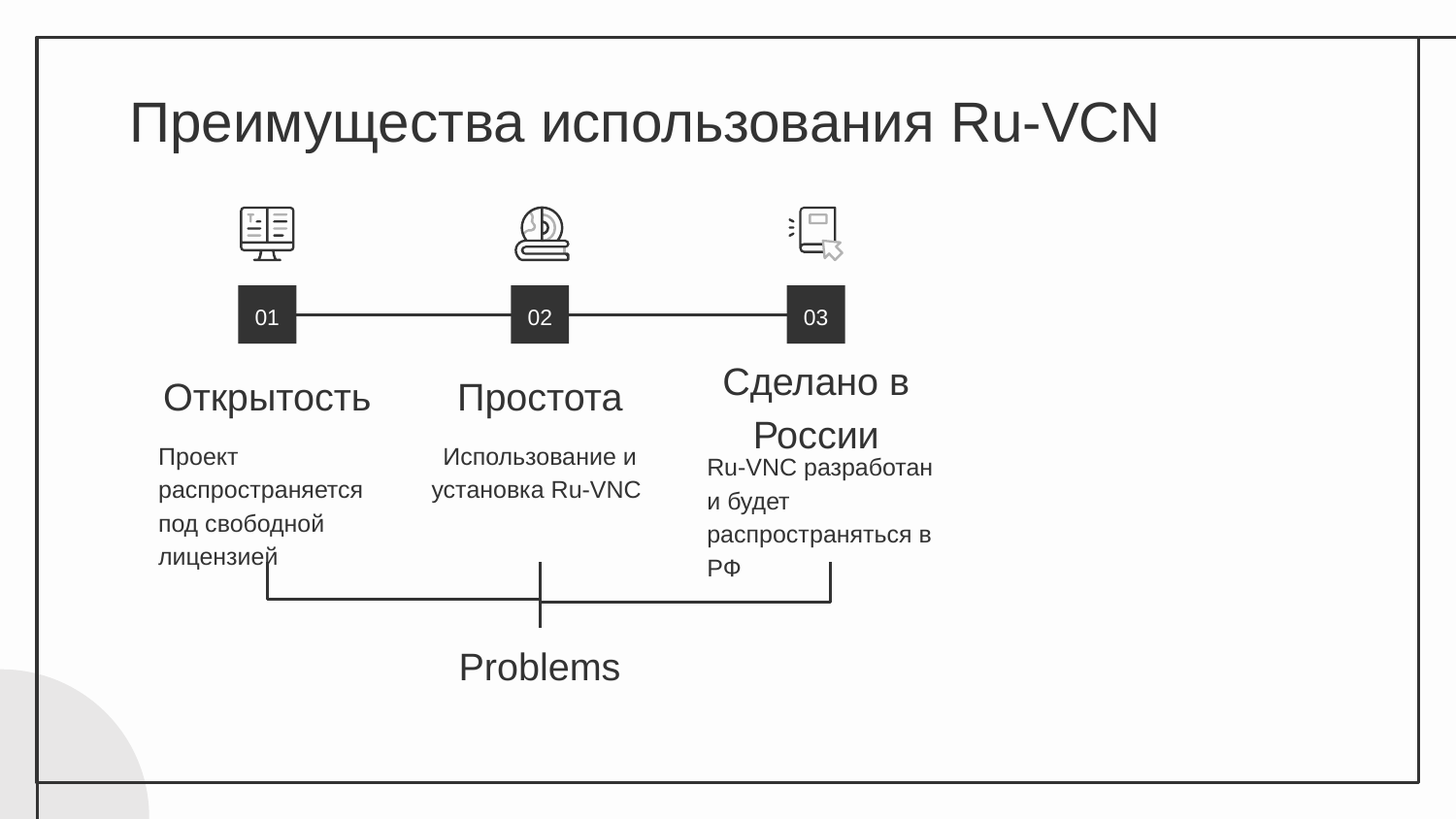

# Преимущества использования Ru-VCN

01
02
03
Сделано в России
Открытость
Простота
Проект распространяется под свободной лицензией
Использование и установка Ru-VNC
Ru-VNC разработан и будет распространяться в РФ
Problems